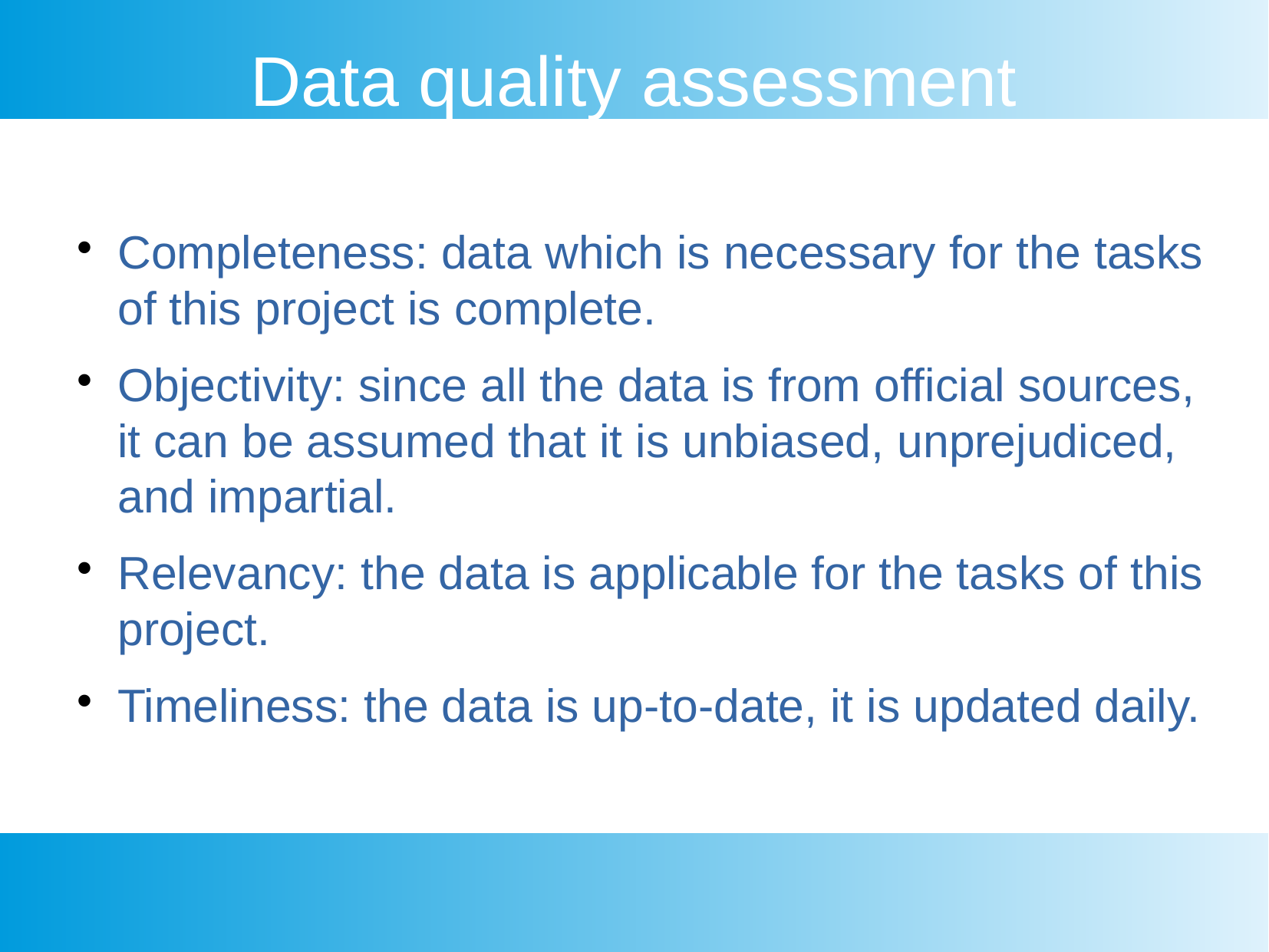

Data quality assessment
Completeness: data which is necessary for the tasks of this project is complete.
Objectivity: since all the data is from official sources, it can be assumed that it is unbiased, unprejudiced, and impartial.
Relevancy: the data is applicable for the tasks of this project.
Timeliness: the data is up-to-date, it is updated daily.